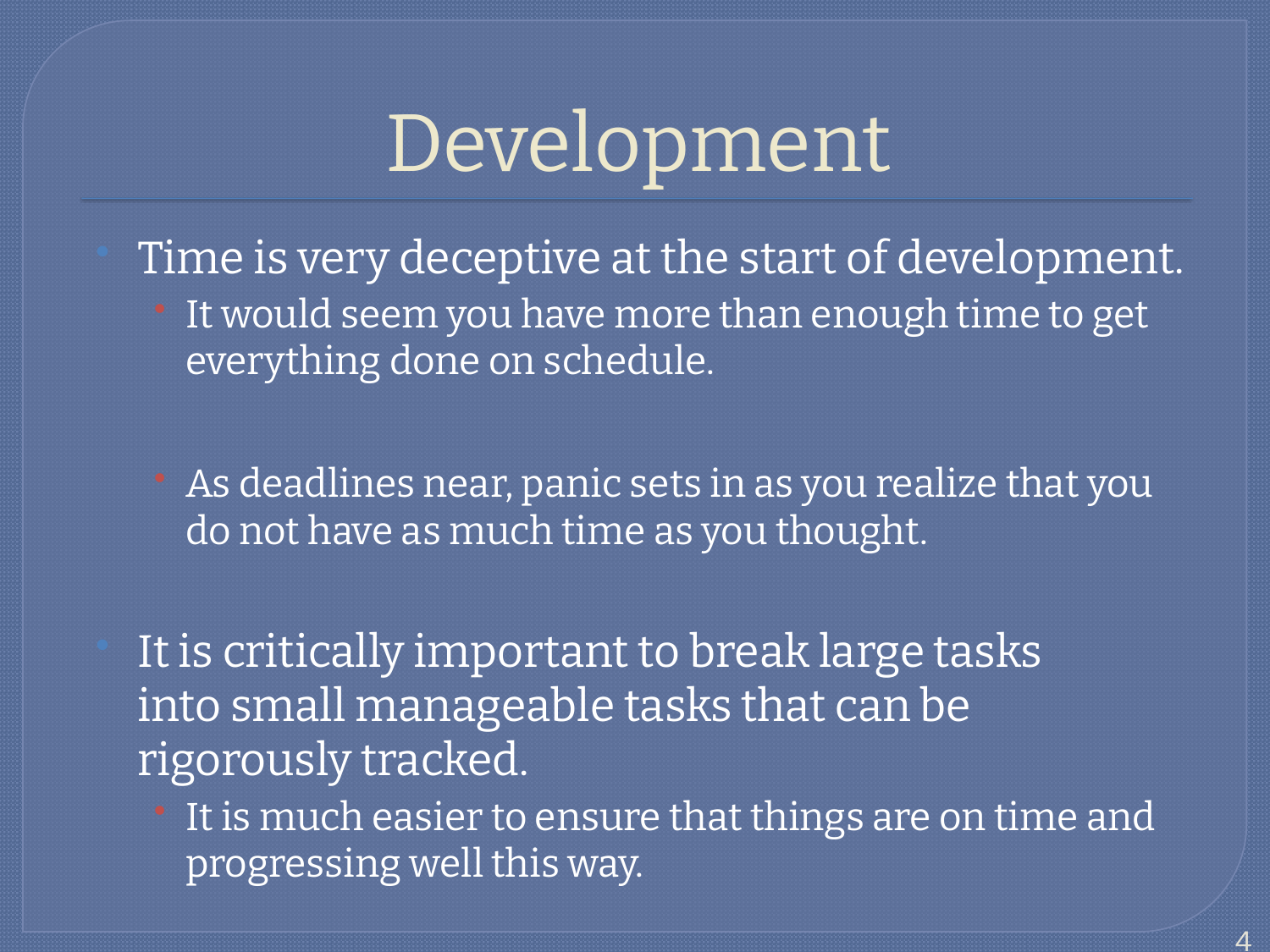

# Development
Time is very deceptive at the start of development.
It would seem you have more than enough time to get everything done on schedule.

As deadlines near, panic sets in as you realize that you do not have as much time as you thought.

It is critically important to break large tasks
into small manageable tasks that can be rigorously tracked.
It is much easier to ensure that things are on time and progressing well this way.

4